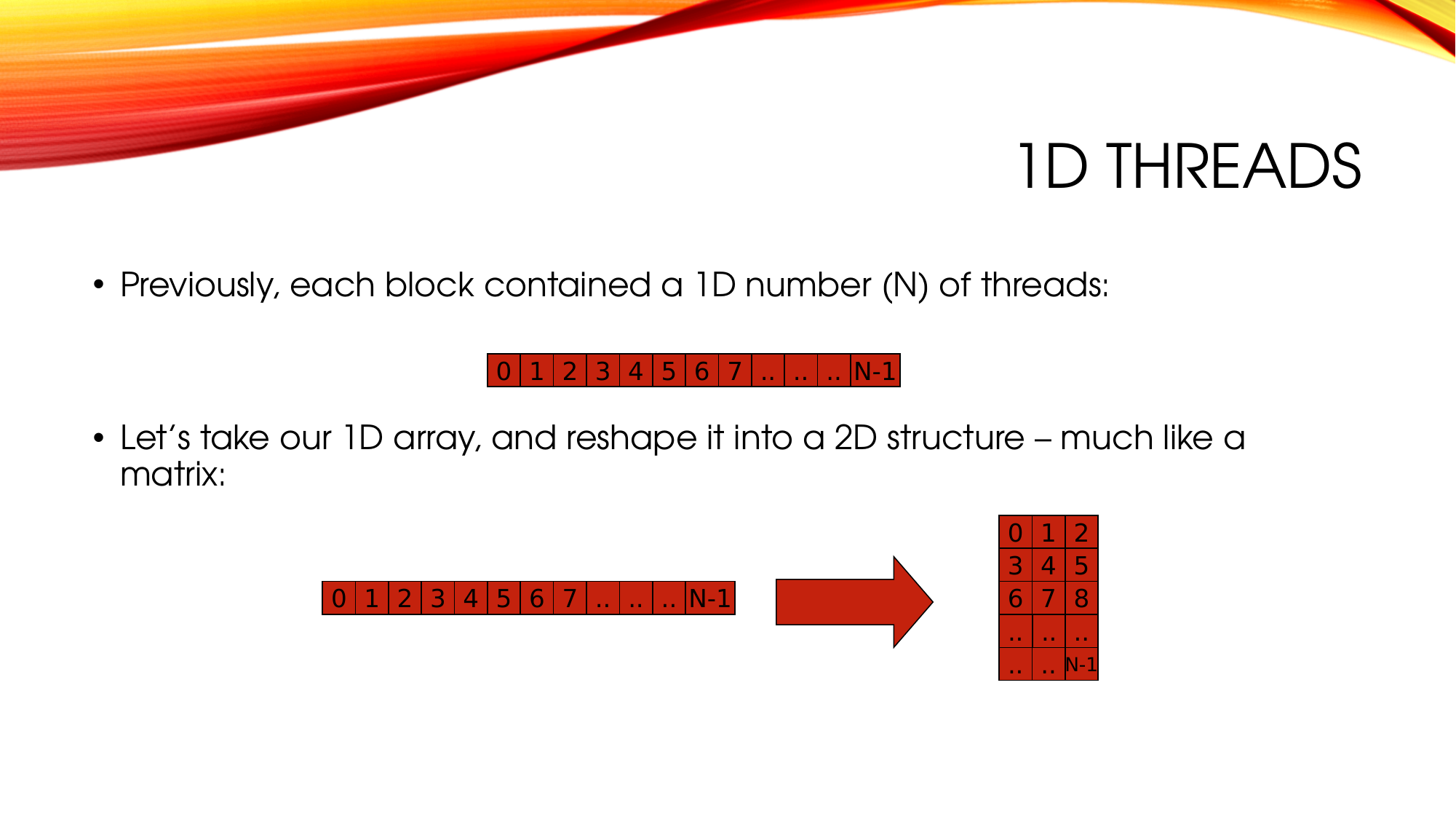

# 1D threads
Previously, each block contained a 1D number (N) of threads:

Let’s take our 1D array, and reshape it into a 2D structure – much like a matrix:
0
1
2
3
4
5
6
7
..
..
..
N-1
0
1
2
3
4
5

0
1
2
3
4
5
6
7
..
..
..
N-1
6
7
8
..
..
..
..
..
N-1